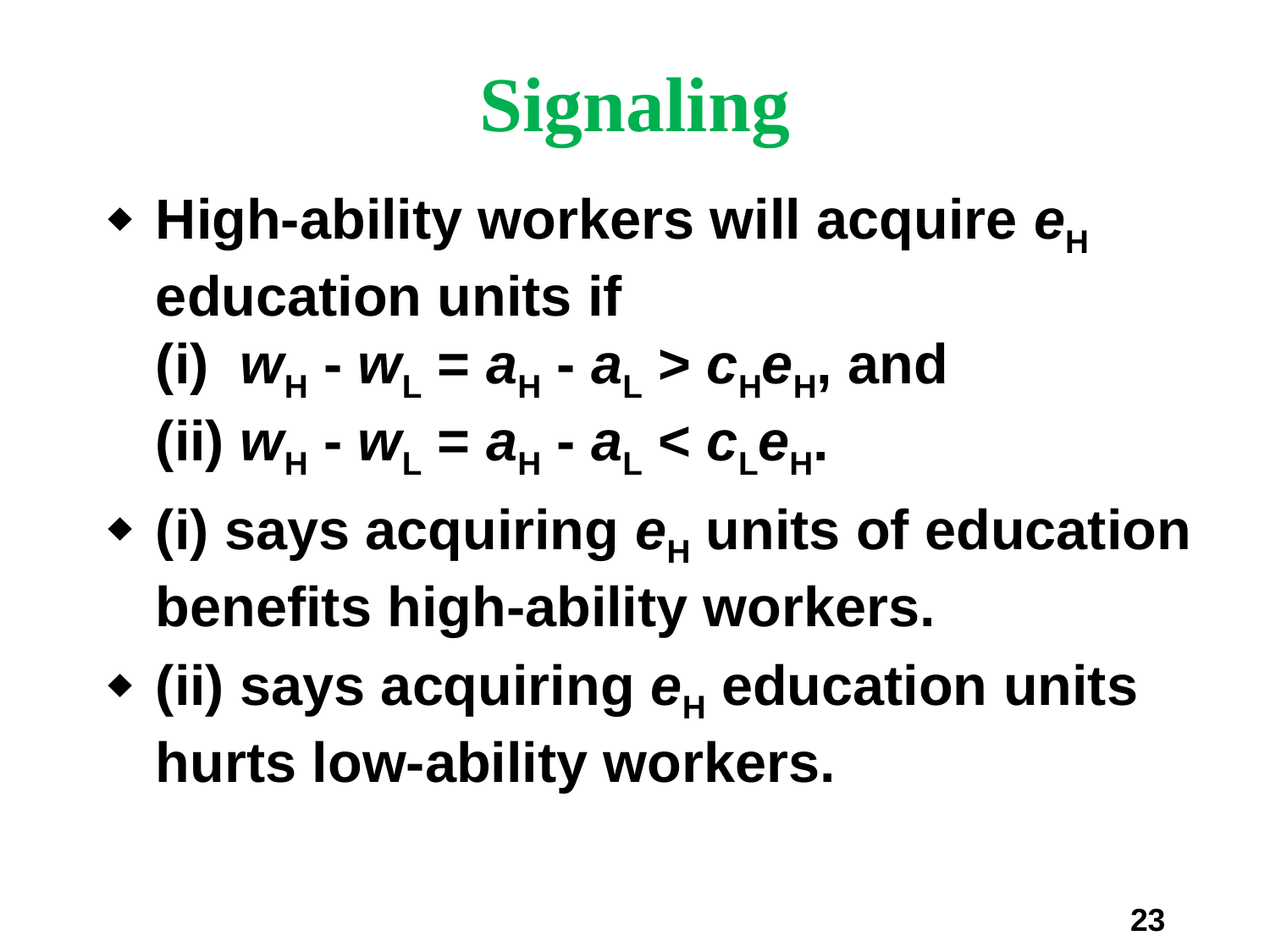

# Signaling
High-ability workers will acquire eH education units if
(i)  wH - wL = aH - aL > cHeH, and
(ii) wH - wL = aH - aL < cLeH.
(i) says acquiring eH units of education benefits high-ability workers.
(ii) says acquiring eH education units hurts low-ability workers.